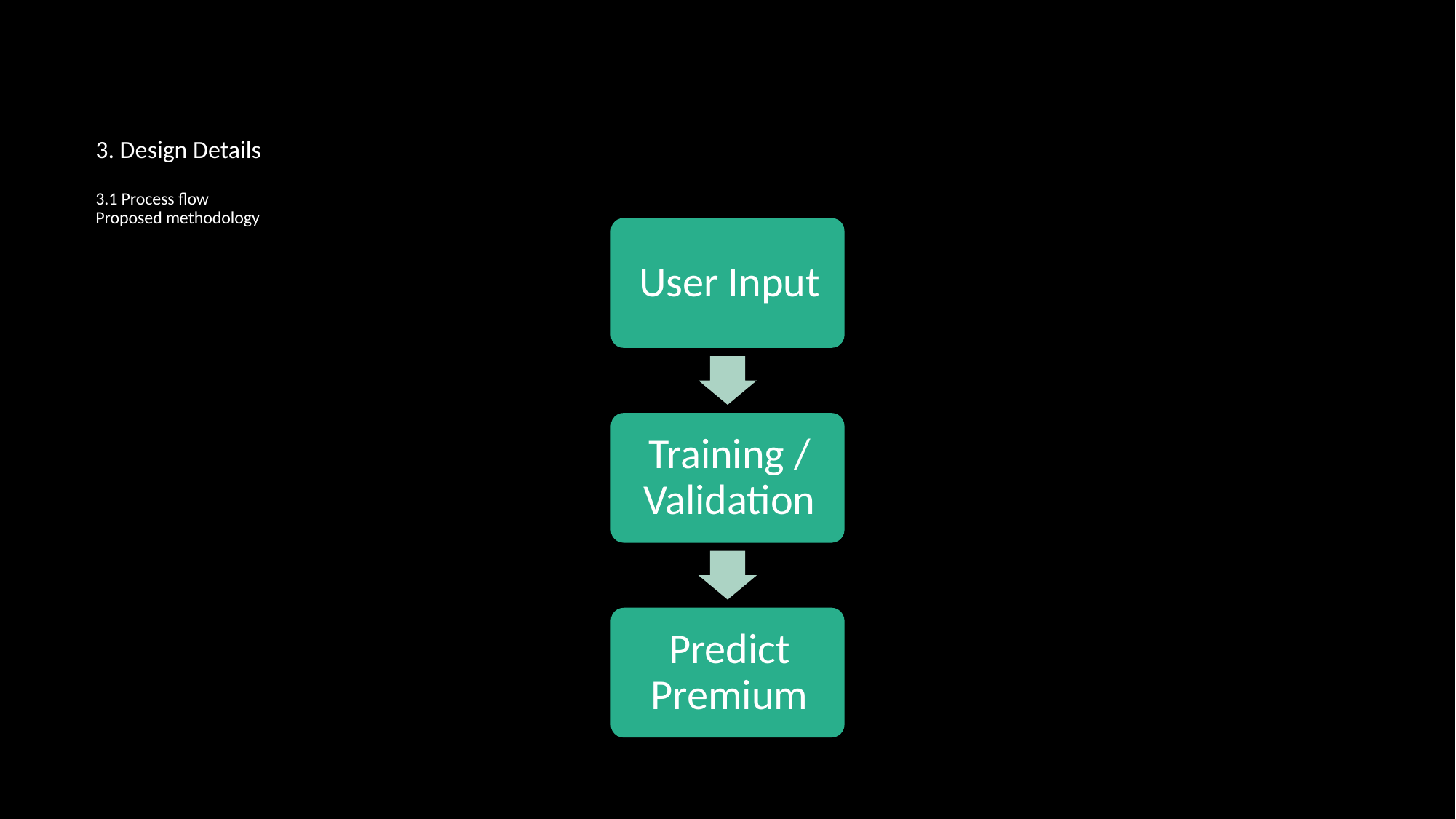

# 3. Design Details 3.1 Process flow Proposed methodology
User Input

Training / Validation

Predict Premium